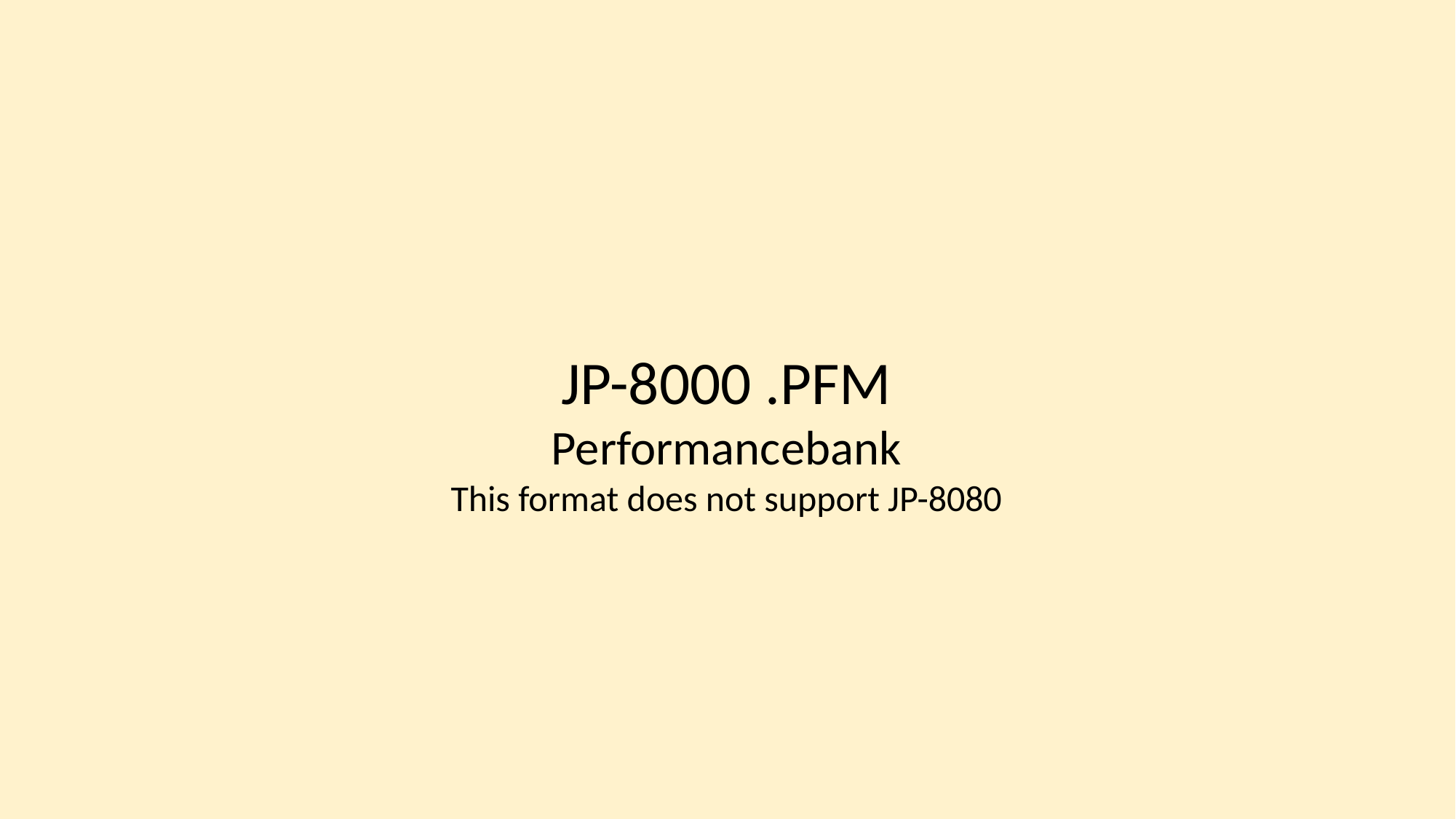

JP-8000 .PFM
Performancebank
This format does not support JP-8080